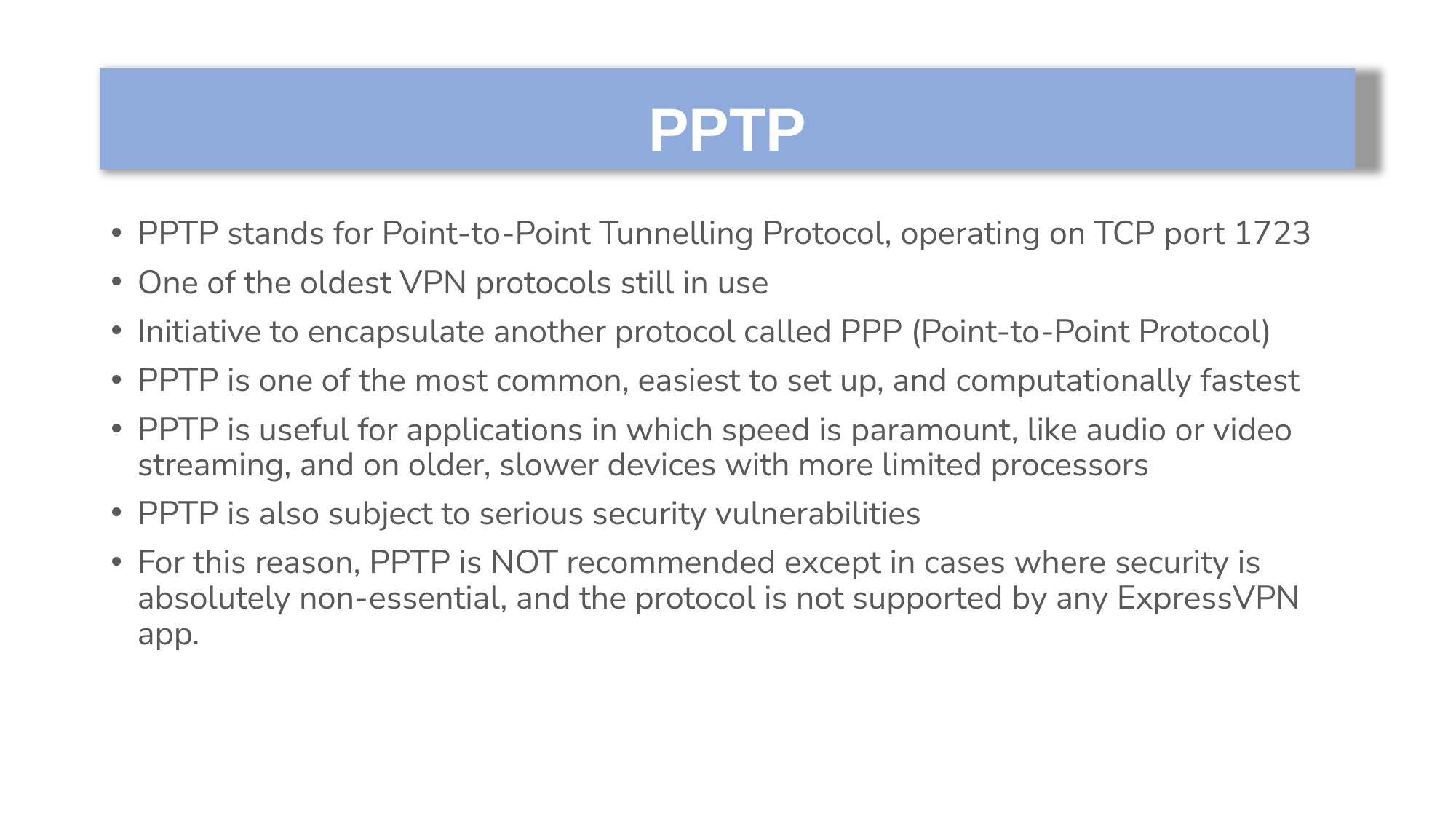

# PPTP
PPTP stands for Point-to-Point Tunnelling Protocol, operating on TCP port 1723
One of the oldest VPN protocols still in use
Initiative to encapsulate another protocol called PPP (Point-to-Point Protocol)
PPTP is one of the most common, easiest to set up, and computationally fastest
PPTP is useful for applications in which speed is paramount, like audio or video streaming, and on older, slower devices with more limited processors
PPTP is also subject to serious security vulnerabilities
For this reason, PPTP is NOT recommended except in cases where security is absolutely non-essential, and the protocol is not supported by any ExpressVPN app.